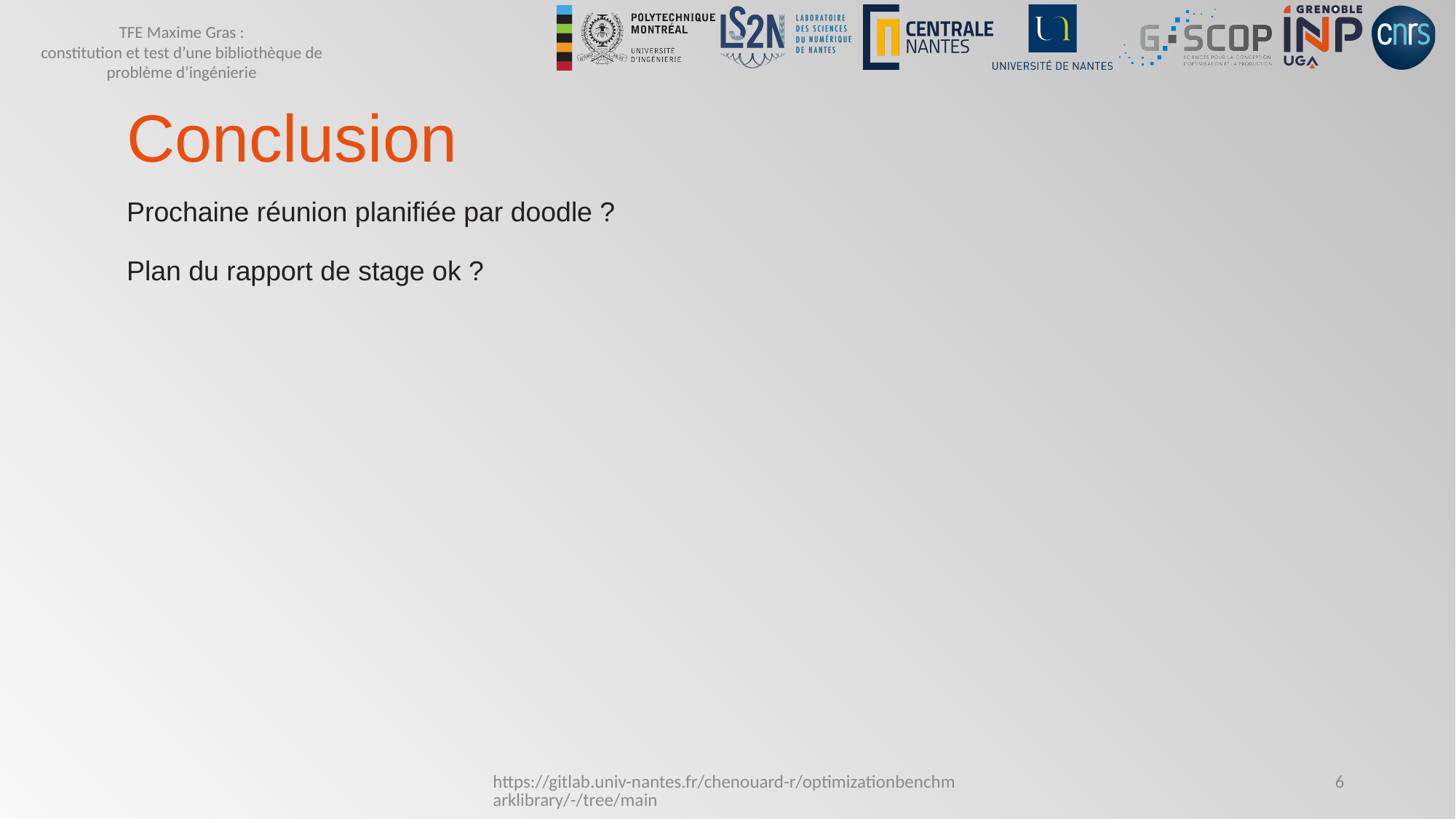

# Conclusion
Prochaine réunion planifiée par doodle ?

Plan du rapport de stage ok ?
https://gitlab.univ-nantes.fr/chenouard-r/optimizationbenchmarklibrary/-/tree/main
6